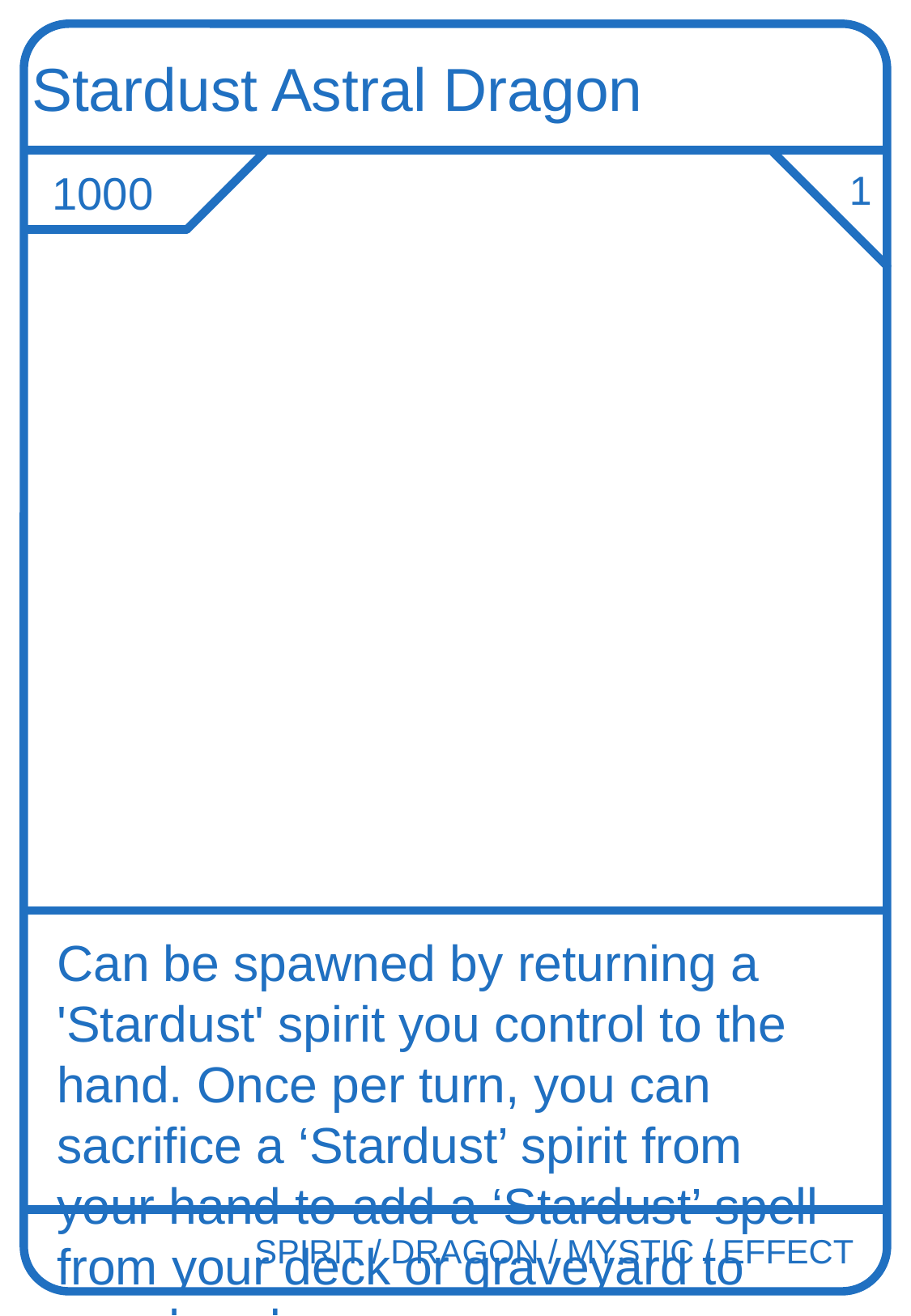

Stardust Astral Dragon
1000
1
Can be spawned by returning a 'Stardust' spirit you control to the hand. Once per turn, you can sacrifice a ‘Stardust’ spirit from your hand to add a ‘Stardust’ spell from your deck or graveyard to your hand.
SPIRIT / DRAGON / MYSTIC / EFFECT